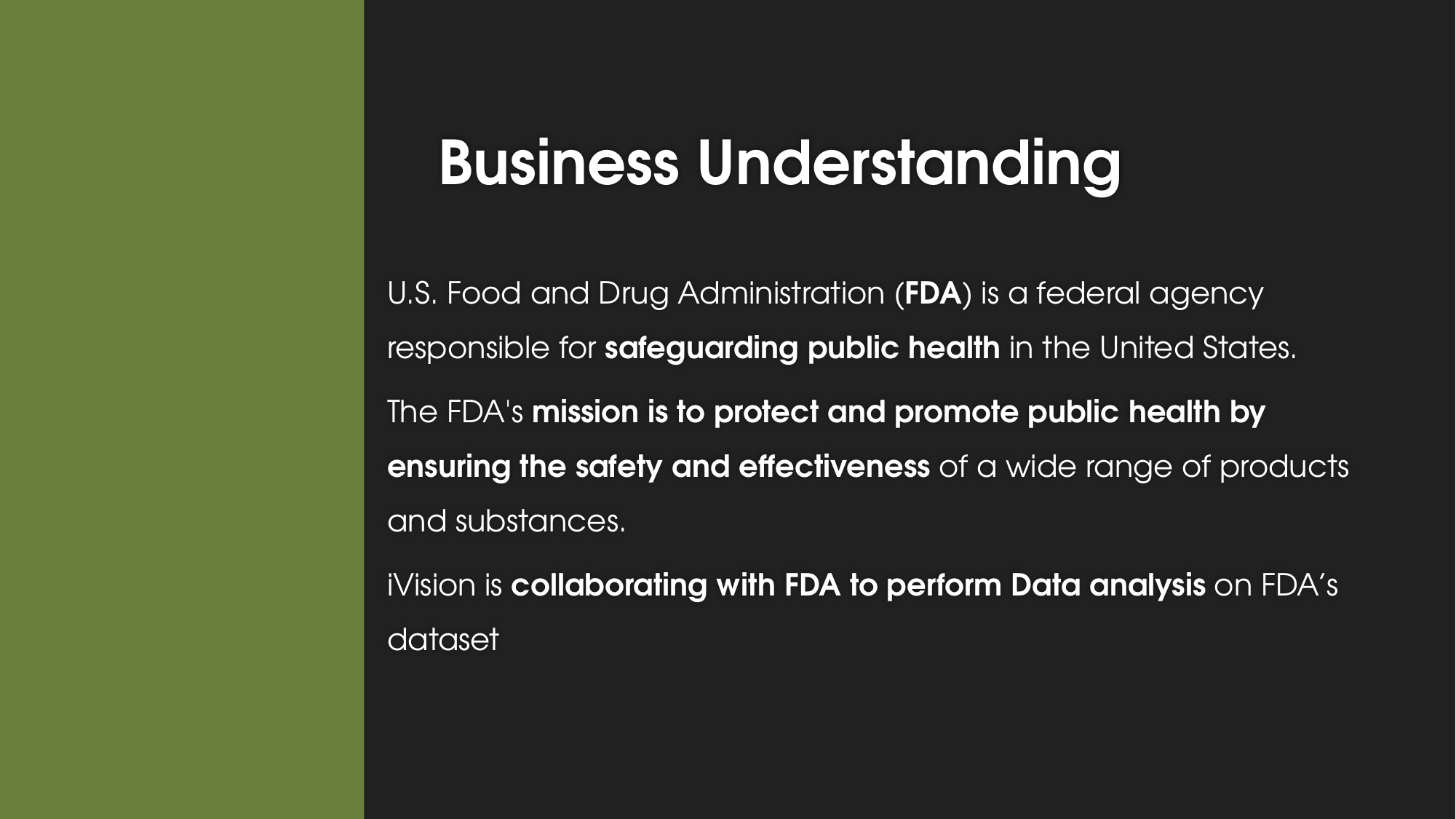

# Business Understanding
U.S. Food and Drug Administration (FDA) is a federal agency responsible for safeguarding public health in the United States.
The FDA's mission is to protect and promote public health by ensuring the safety and effectiveness of a wide range of products and substances.
iVision is collaborating with FDA to perform Data analysis on FDA’s dataset